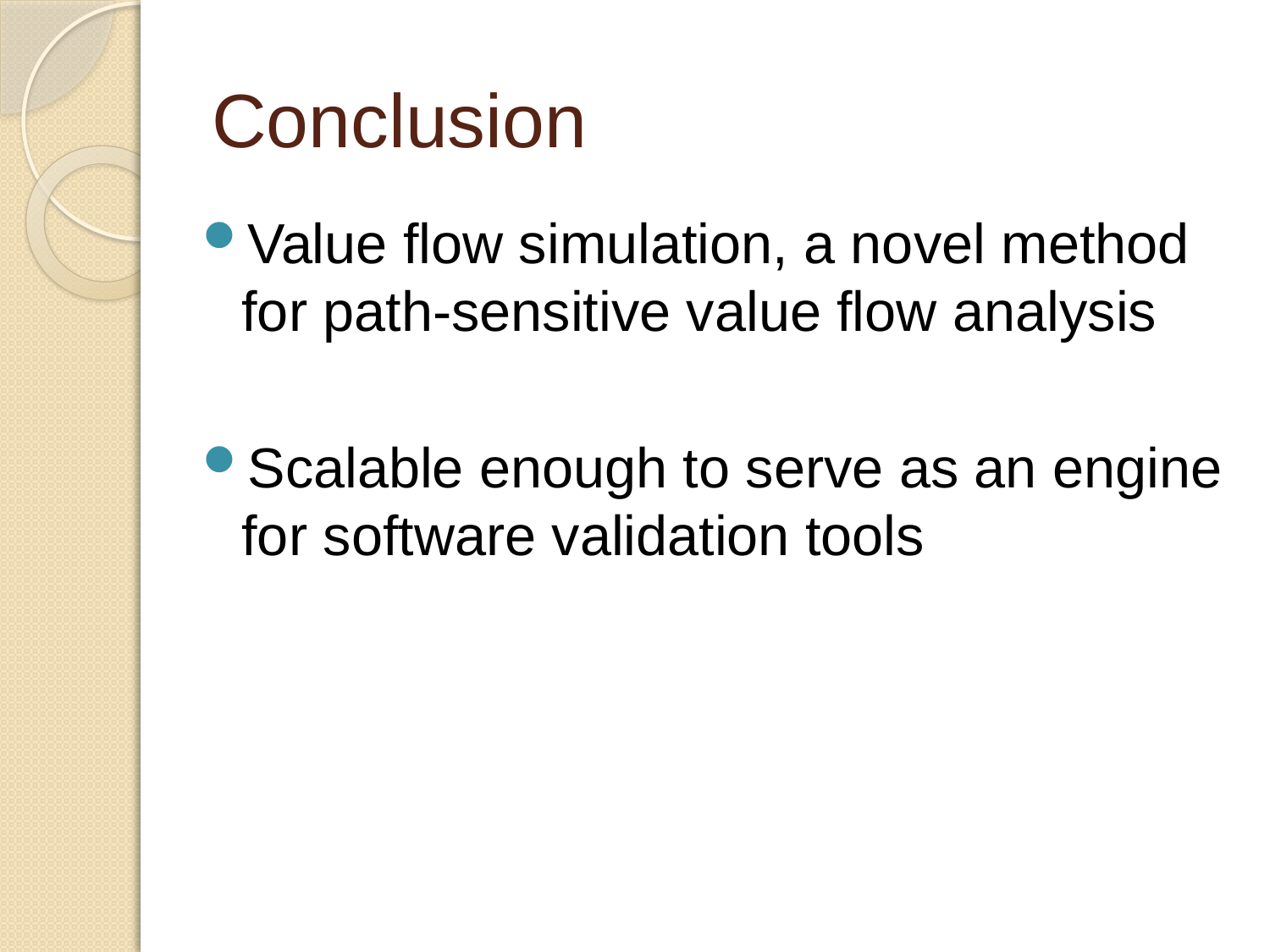

# Conclusion
Value flow simulation, a novel method for path-sensitive value flow analysis

Scalable enough to serve as an engine for software validation tools